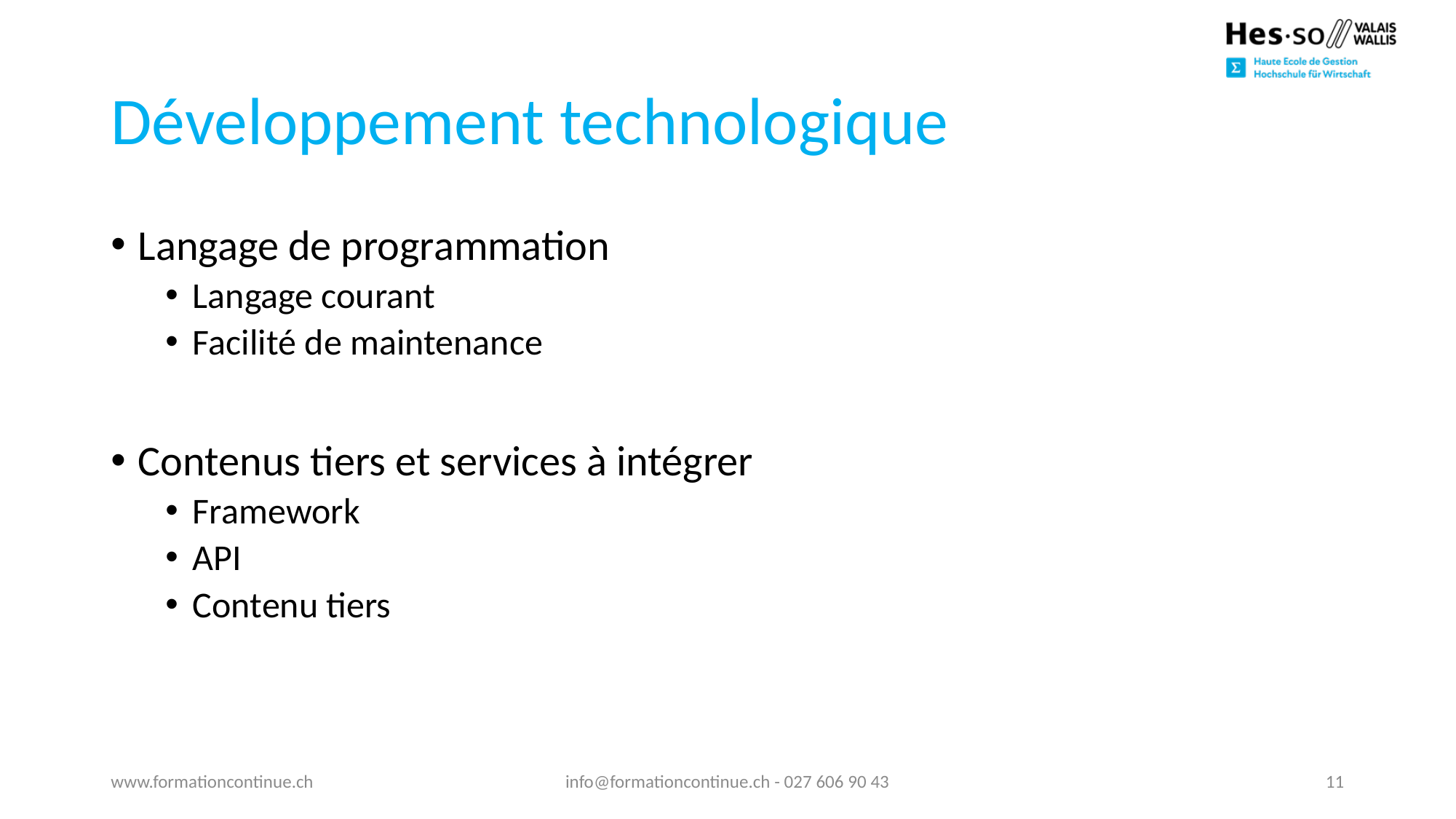

# Développement technologique
Langage de programmation
Langage courant
Facilité de maintenance

Contenus tiers et services à intégrer
Framework
API
Contenu tiers
www.formationcontinue.ch
info@formationcontinue.ch - 027 606 90 43
11